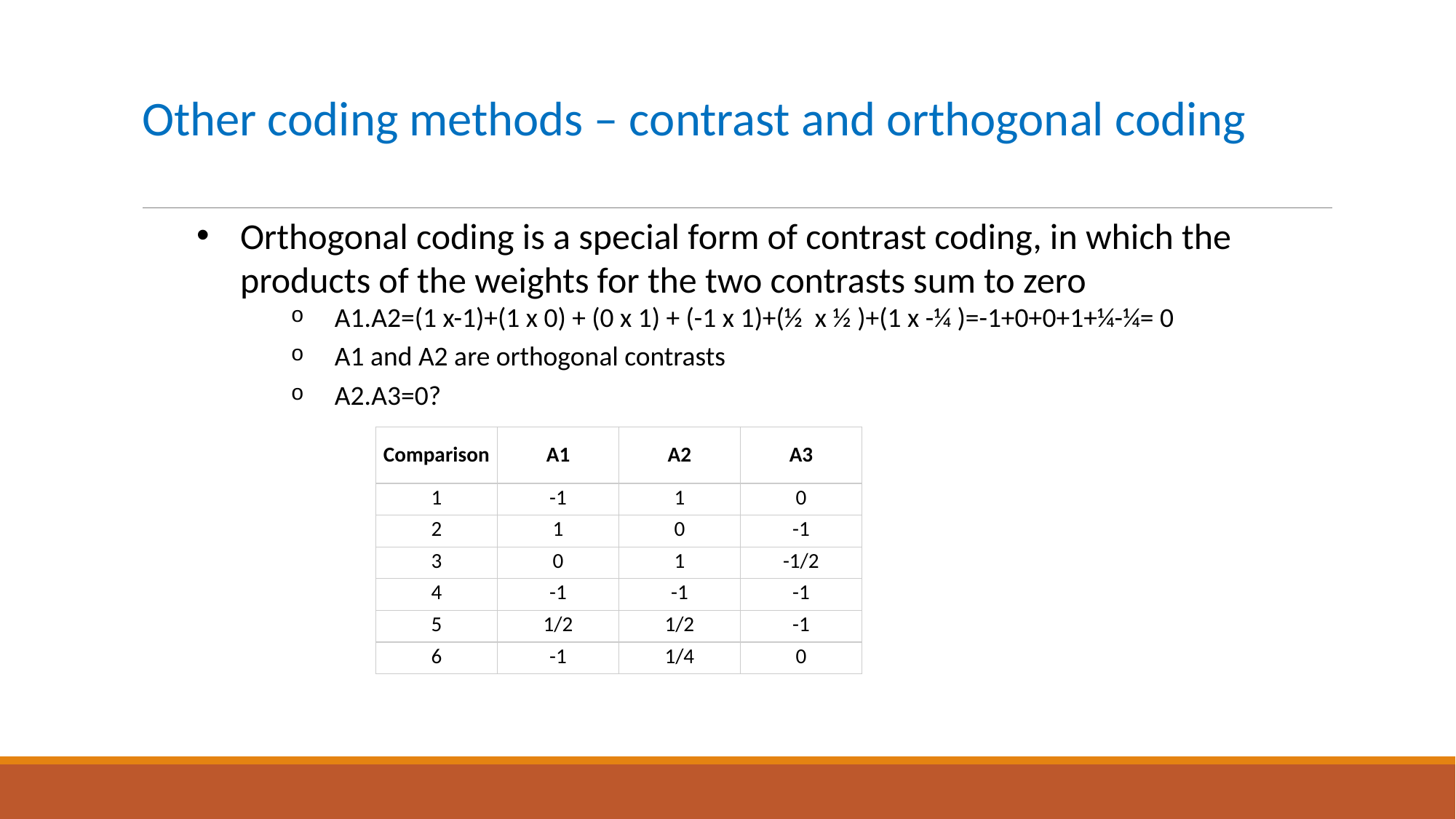

# Other coding methods – contrast and orthogonal coding
Orthogonal coding is a special form of contrast coding, in which the products of the weights for the two contrasts sum to zero
A1.A2=(1 x-1)+(1 x 0) + (0 x 1) + (-1 x 1)+(½  x ½ )+(1 x -¼ )=-1+0+0+1+¼-¼= 0
A1 and A2 are orthogonal contrasts
A2.A3=0?

| Comparison | A1 | A2 | A3 |
| --- | --- | --- | --- |
| 1 | -1 | 1 | 0 |
| 2 | 1 | 0 | -1 |
| 3 | 0 | 1 | -1/2 |
| 4 | -1 | -1 | -1 |
| 5 | 1/2 | 1/2 | -1 |
| 6 | -1 | 1/4 | 0 |